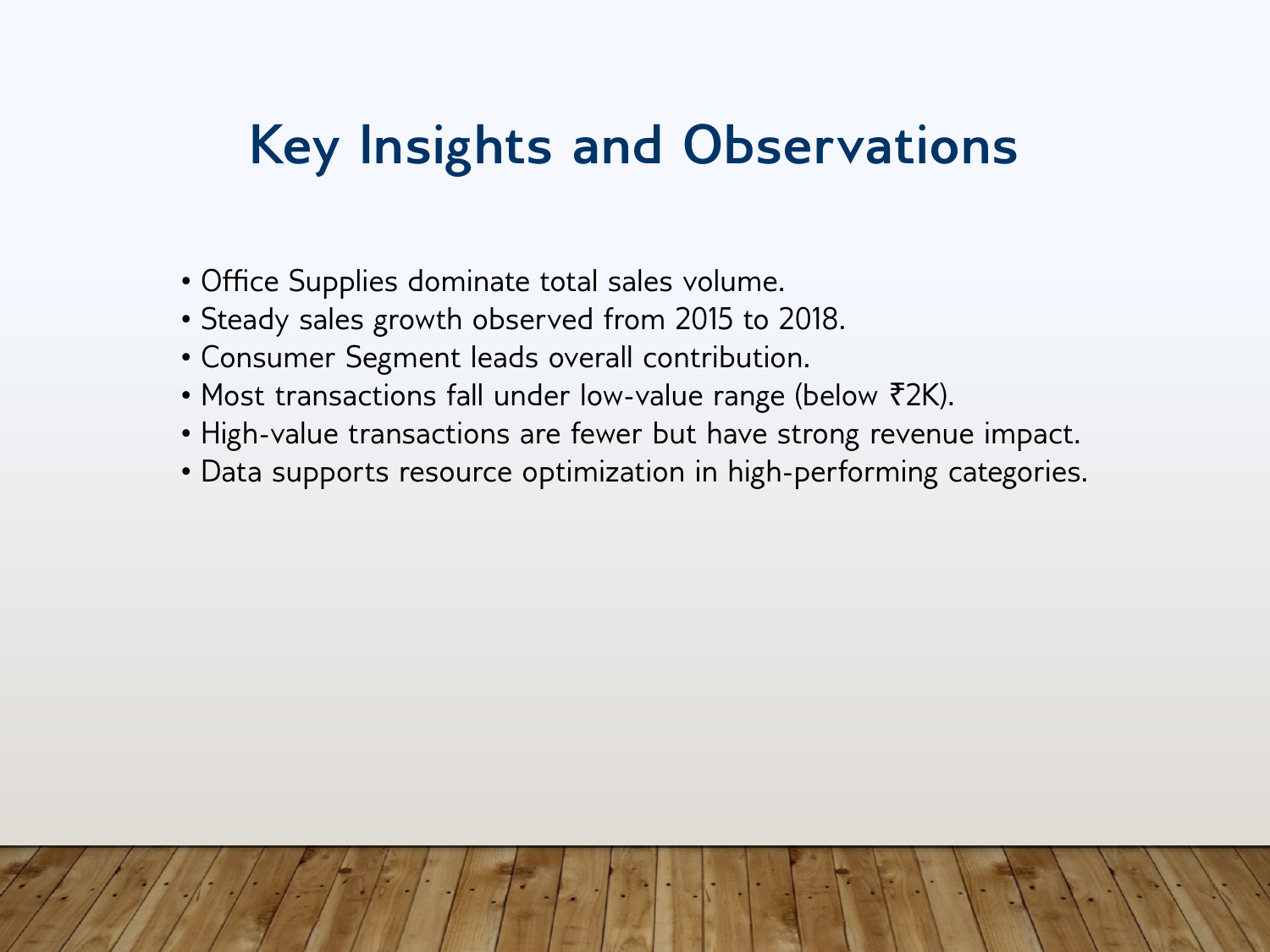

Key Insights and Observations

• Office Supplies dominate total sales volume.
• Steady sales growth observed from 2015 to 2018.
• Consumer Segment leads overall contribution.
• Most transactions fall under low-value range (below ₹2K).
• High-value transactions are fewer but have strong revenue impact.
• Data supports resource optimization in high-performing categories.